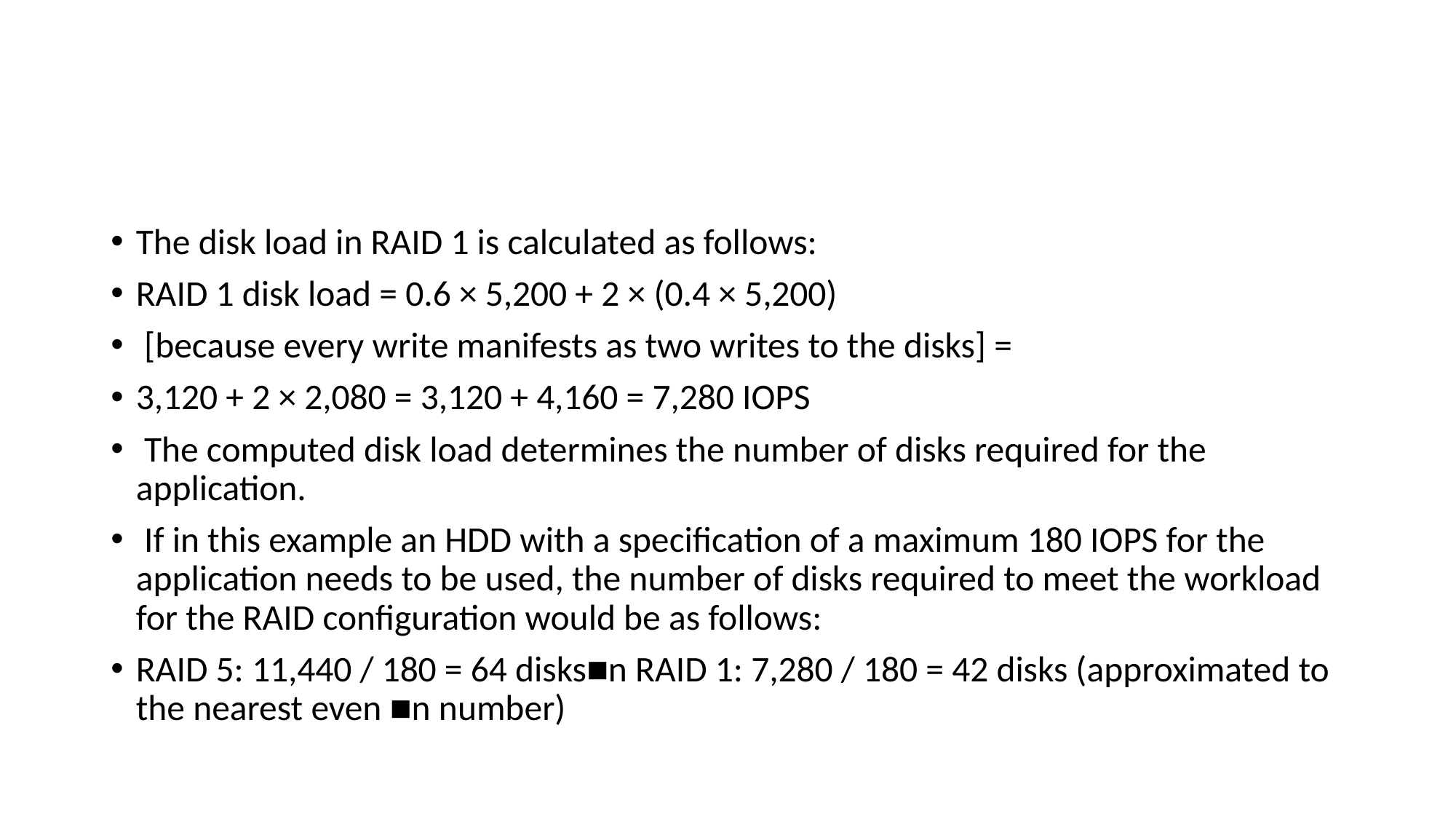

#
The disk load in RAID 1 is calculated as follows:
RAID 1 disk load = 0.6 × 5,200 + 2 × (0.4 × 5,200)
 [because every write manifests as two writes to the disks] =
3,120 + 2 × 2,080 = 3,120 + 4,160 = 7,280 IOPS
 The computed disk load determines the number of disks required for the application.
 If in this example an HDD with a specification of a maximum 180 IOPS for the application needs to be used, the number of disks required to meet the workload for the RAID configuration would be as follows:
RAID 5: 11,440 / 180 = 64 disks■n RAID 1: 7,280 / 180 = 42 disks (approximated to the nearest even ■n number)